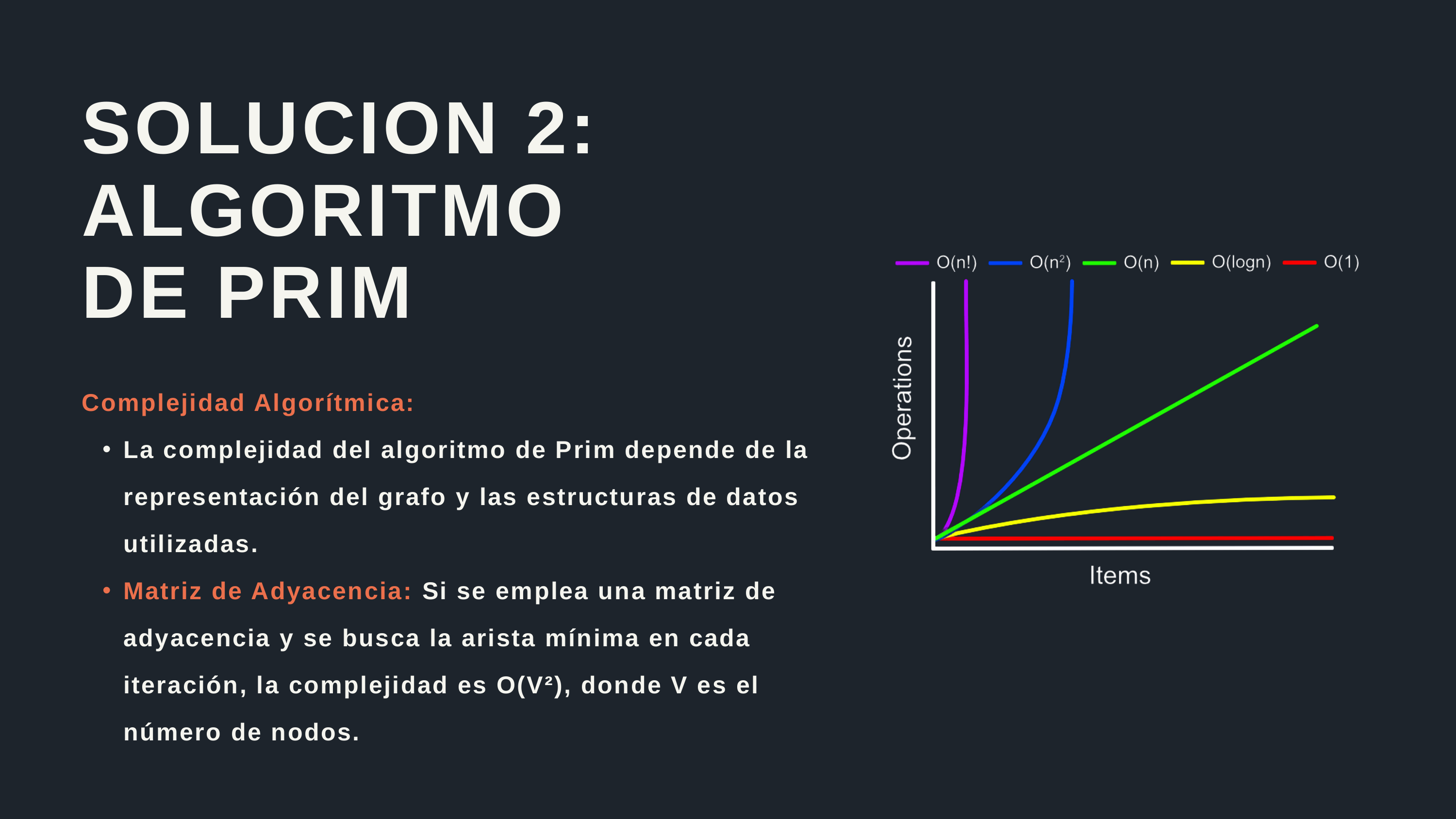

SOLUCION 2: ALGORITMO DE PRIM

Complejidad Algorítmica:
La complejidad del algoritmo de Prim depende de la representación del grafo y las estructuras de datos utilizadas.
Matriz de Adyacencia: Si se emplea una matriz de adyacencia y se busca la arista mínima en cada iteración, la complejidad es O(V²), donde V es el número de nodos.